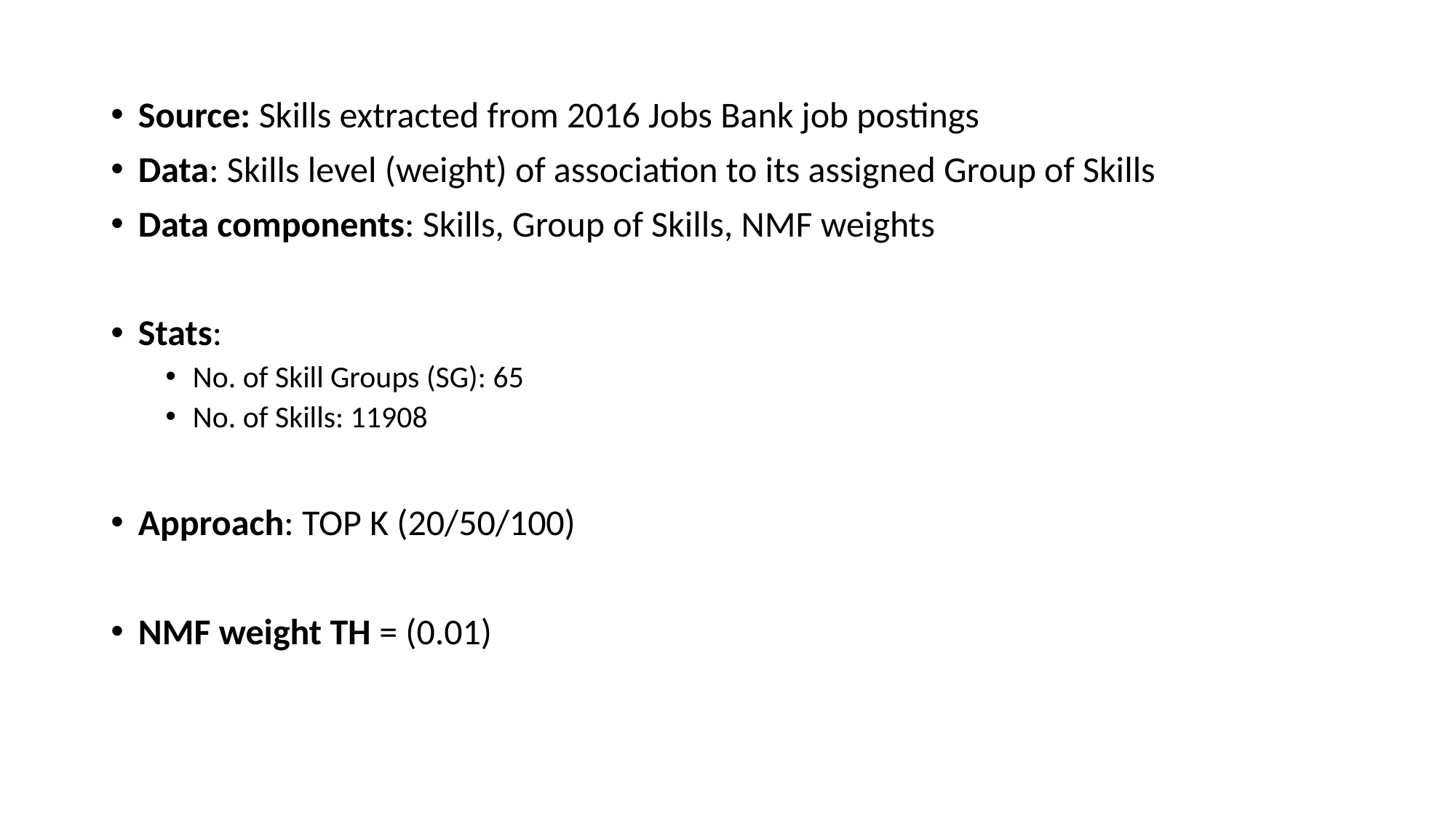

Source: Skills extracted from 2016 Jobs Bank job postings
Data: Skills level (weight) of association to its assigned Group of Skills
Data components: Skills, Group of Skills, NMF weights

Stats:
No. of Skill Groups (SG): 65
No. of Skills: 11908

Approach: TOP K (20/50/100)

NMF weight TH = (0.01)